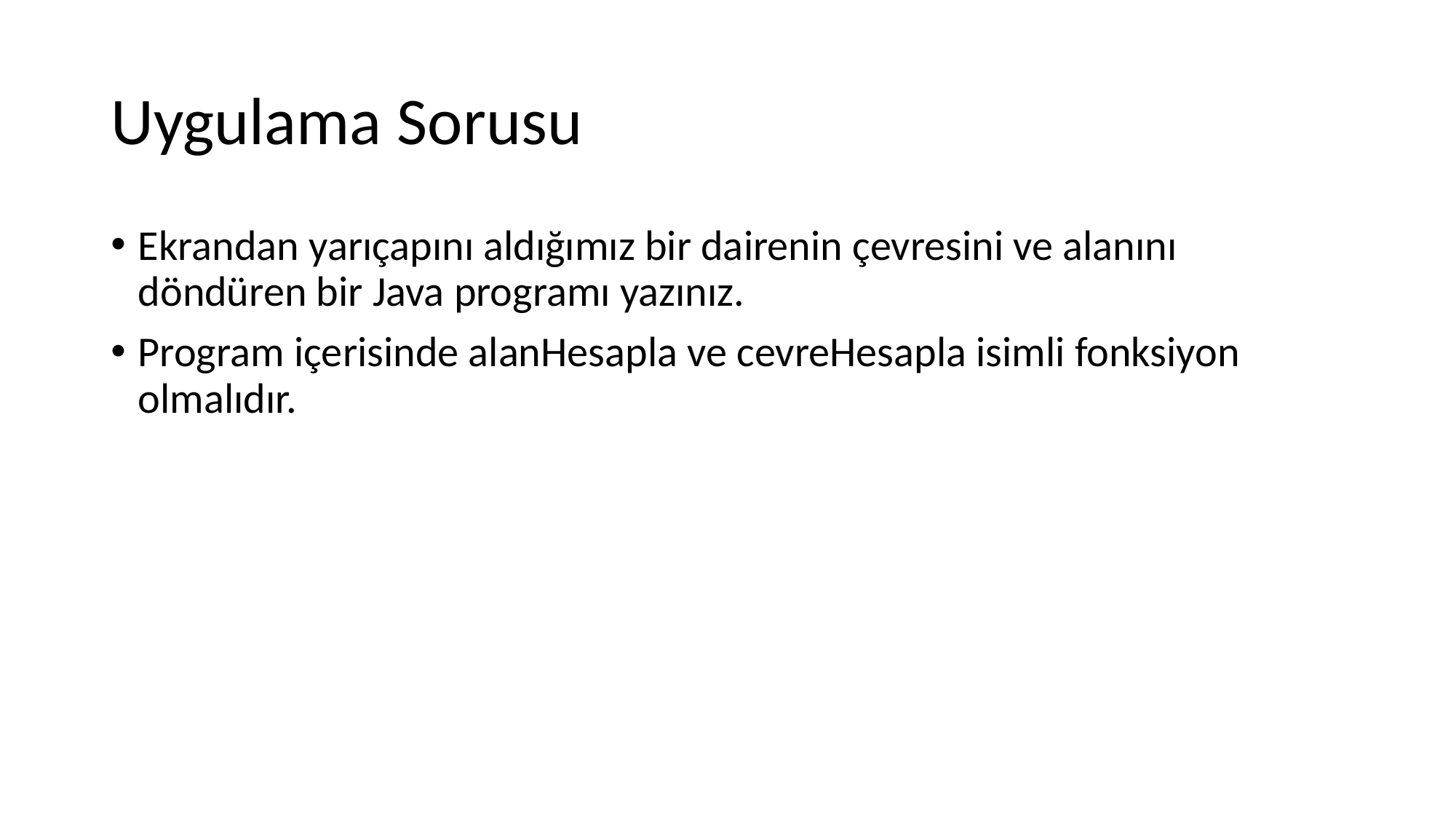

# Uygulama Sorusu
Ekrandan yarıçapını aldığımız bir dairenin çevresini ve alanını döndüren bir Java programı yazınız.
Program içerisinde alanHesapla ve cevreHesapla isimli fonksiyon olmalıdır.